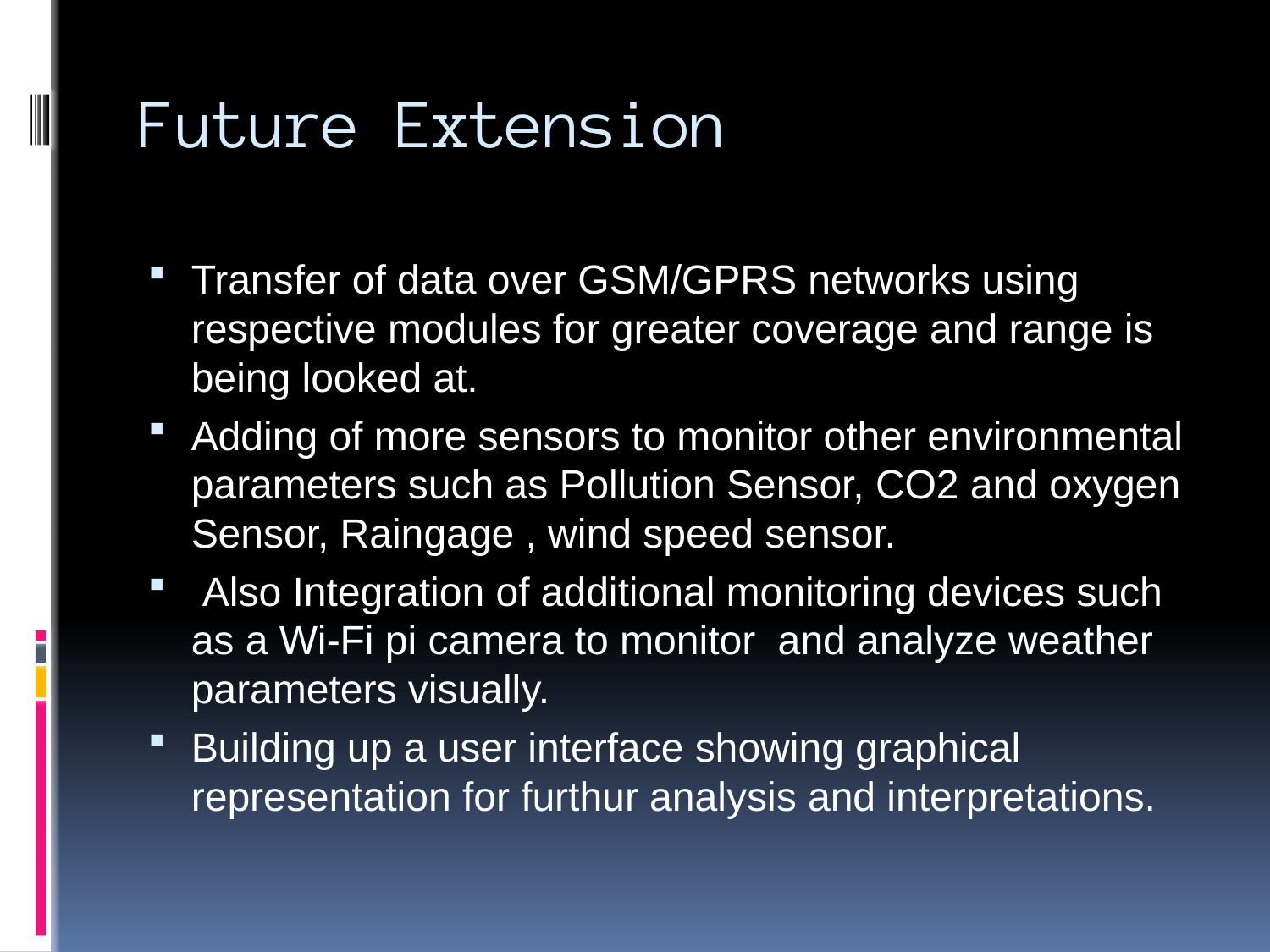

# Future Extension
Transfer of data over GSM/GPRS networks using respective modules for greater coverage and range is being looked at.
Adding of more sensors to monitor other environmental parameters such as Pollution Sensor, CO2 and oxygen Sensor, Raingage , wind speed sensor.
 Also Integration of additional monitoring devices such as a Wi-Fi pi camera to monitor  and analyze weather parameters visually.
Building up a user interface showing graphical representation for furthur analysis and interpretations.